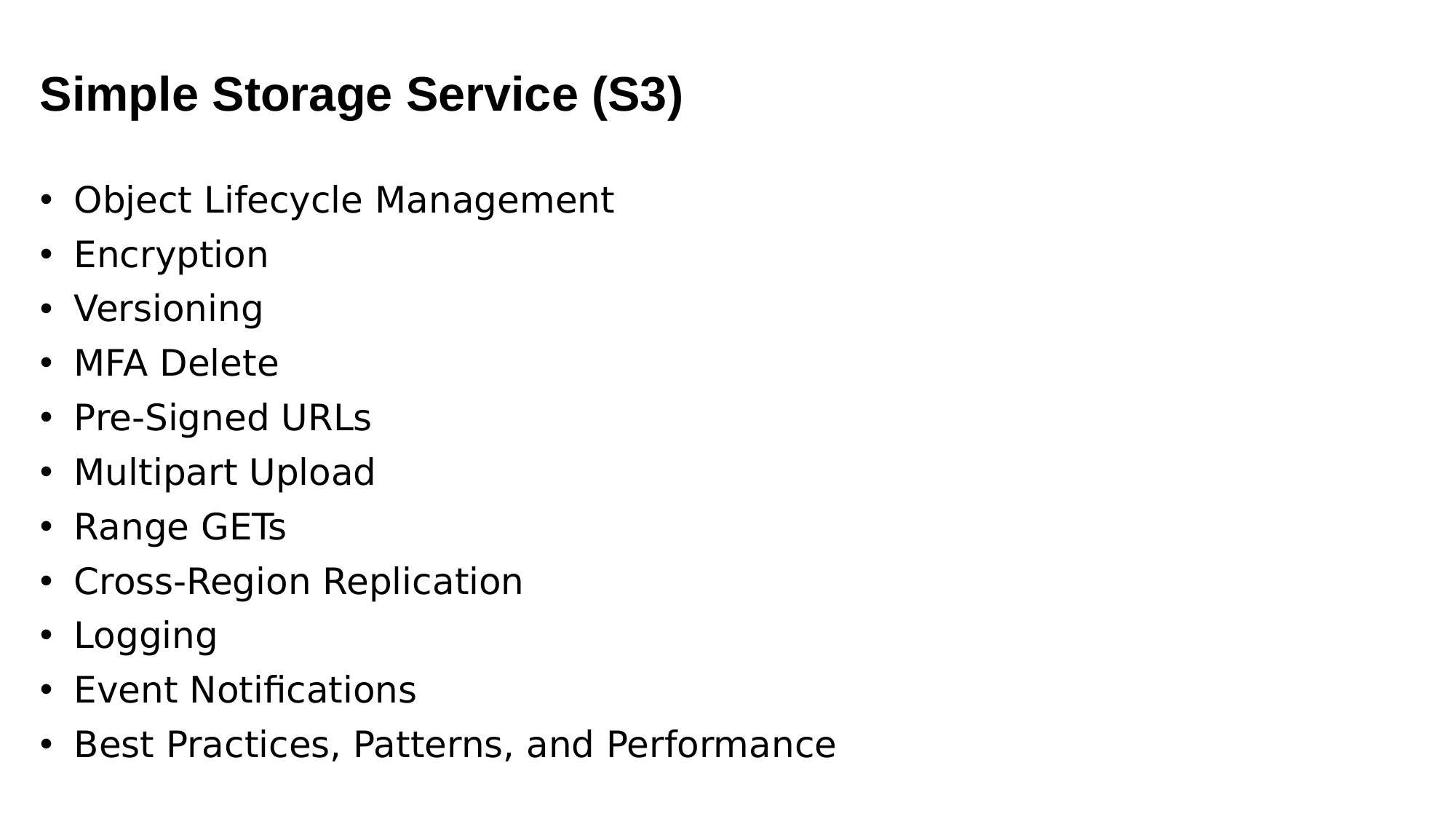

# Simple Storage Service (S3)
Object Lifecycle Management
Encryption
Versioning
MFA Delete
Pre-Signed URLs
Multipart Upload
Range GETs
Cross-Region Replication
Logging
Event Notifications
Best Practices, Patterns, and Performance